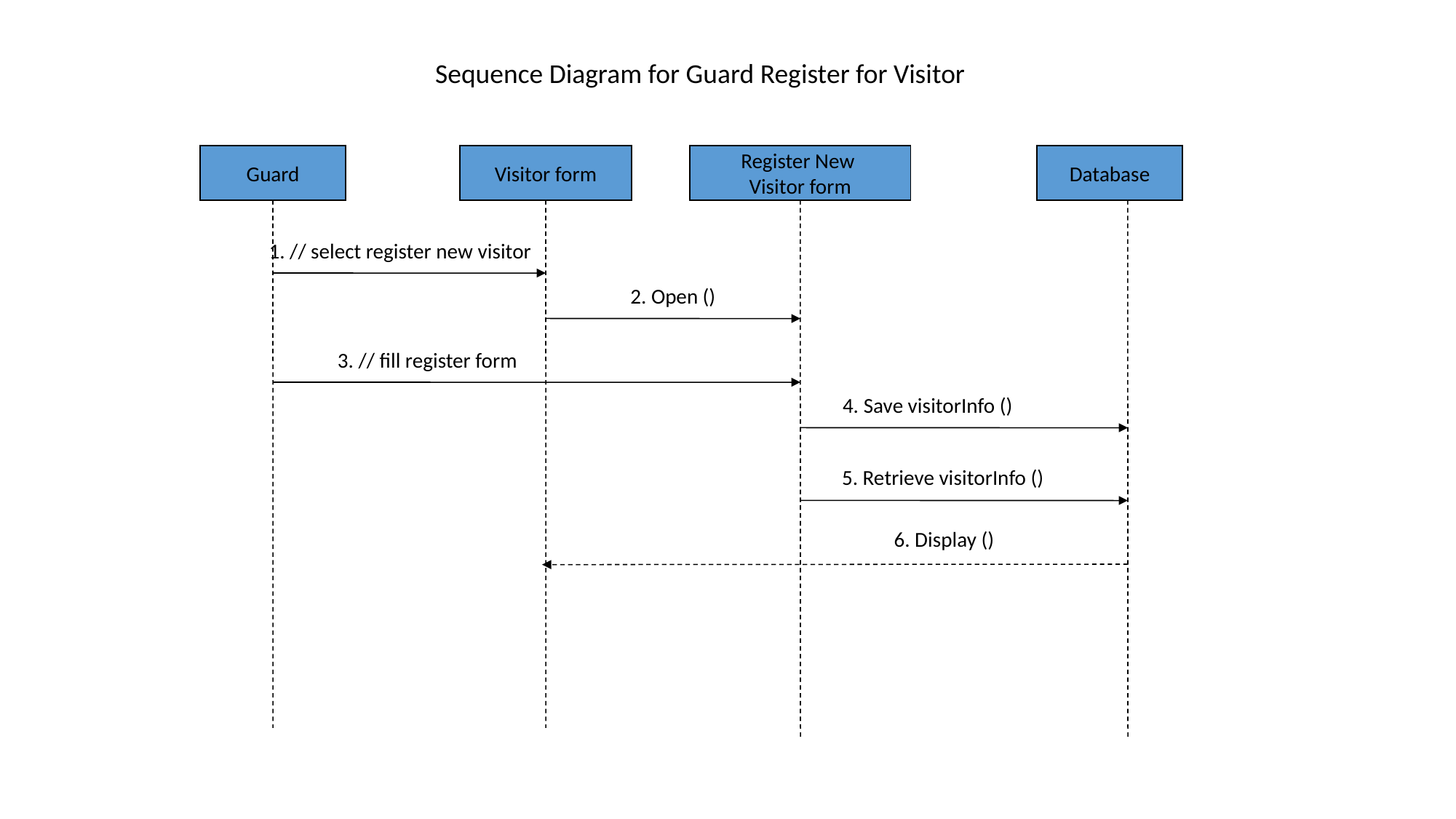

Sequence Diagram for Guard Register for Visitor
Guard
Visitor form
Register New
Visitor form
Database

1. // select register new visitor

2. Open ()

3. // fill register form

4. Save visitorInfo ()

5. Retrieve visitorInfo ()

6. Display ()